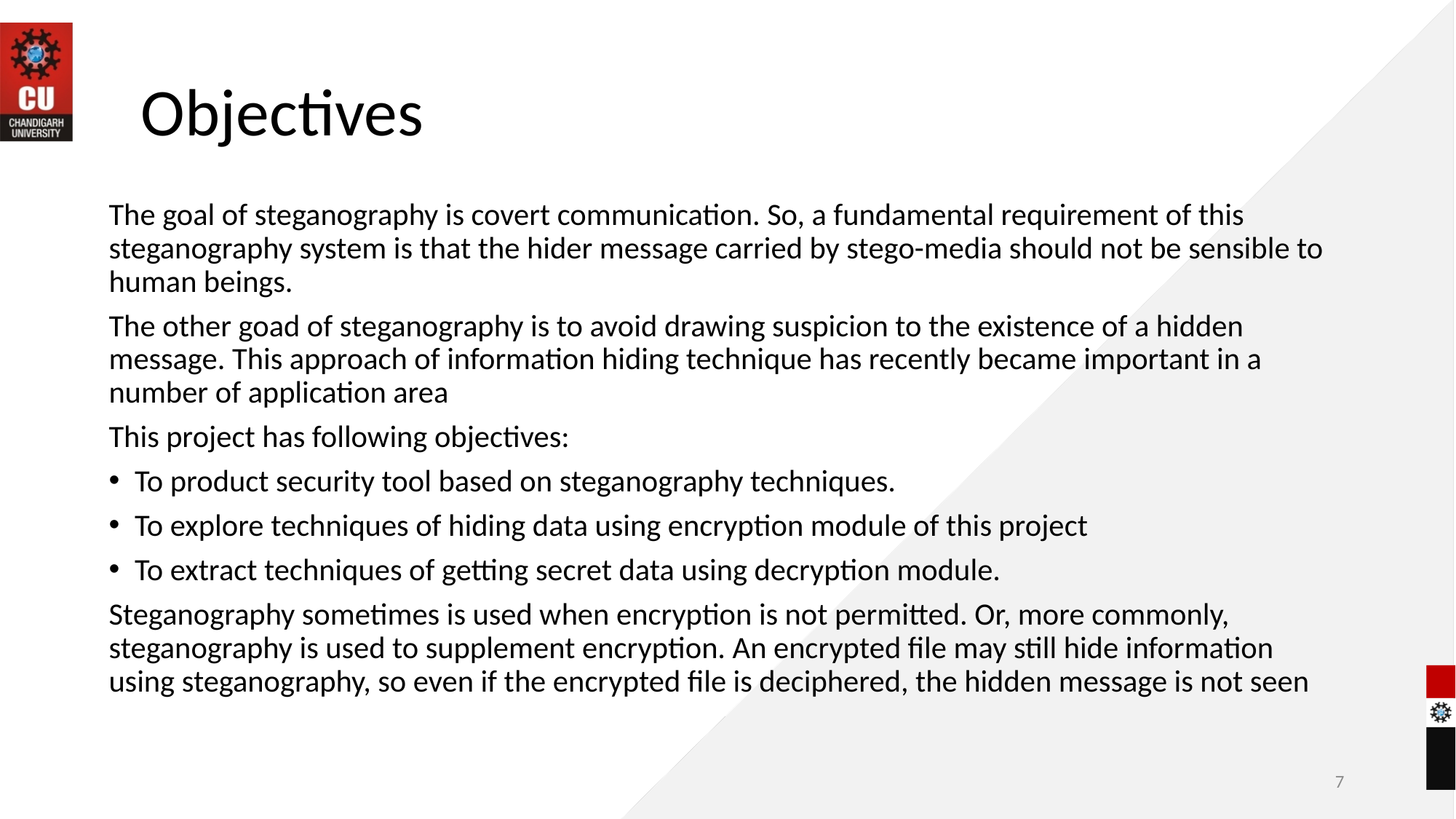

# Objectives
The goal of steganography is covert communication. So, a fundamental requirement of this steganography system is that the hider message carried by stego-media should not be sensible to human beings.
The other goad of steganography is to avoid drawing suspicion to the existence of a hidden message. This approach of information hiding technique has recently became important in a number of application area
This project has following objectives:
To product security tool based on steganography techniques.
To explore techniques of hiding data using encryption module of this project
To extract techniques of getting secret data using decryption module.
Steganography sometimes is used when encryption is not permitted. Or, more commonly, steganography is used to supplement encryption. An encrypted file may still hide information using steganography, so even if the encrypted file is deciphered, the hidden message is not seen

7